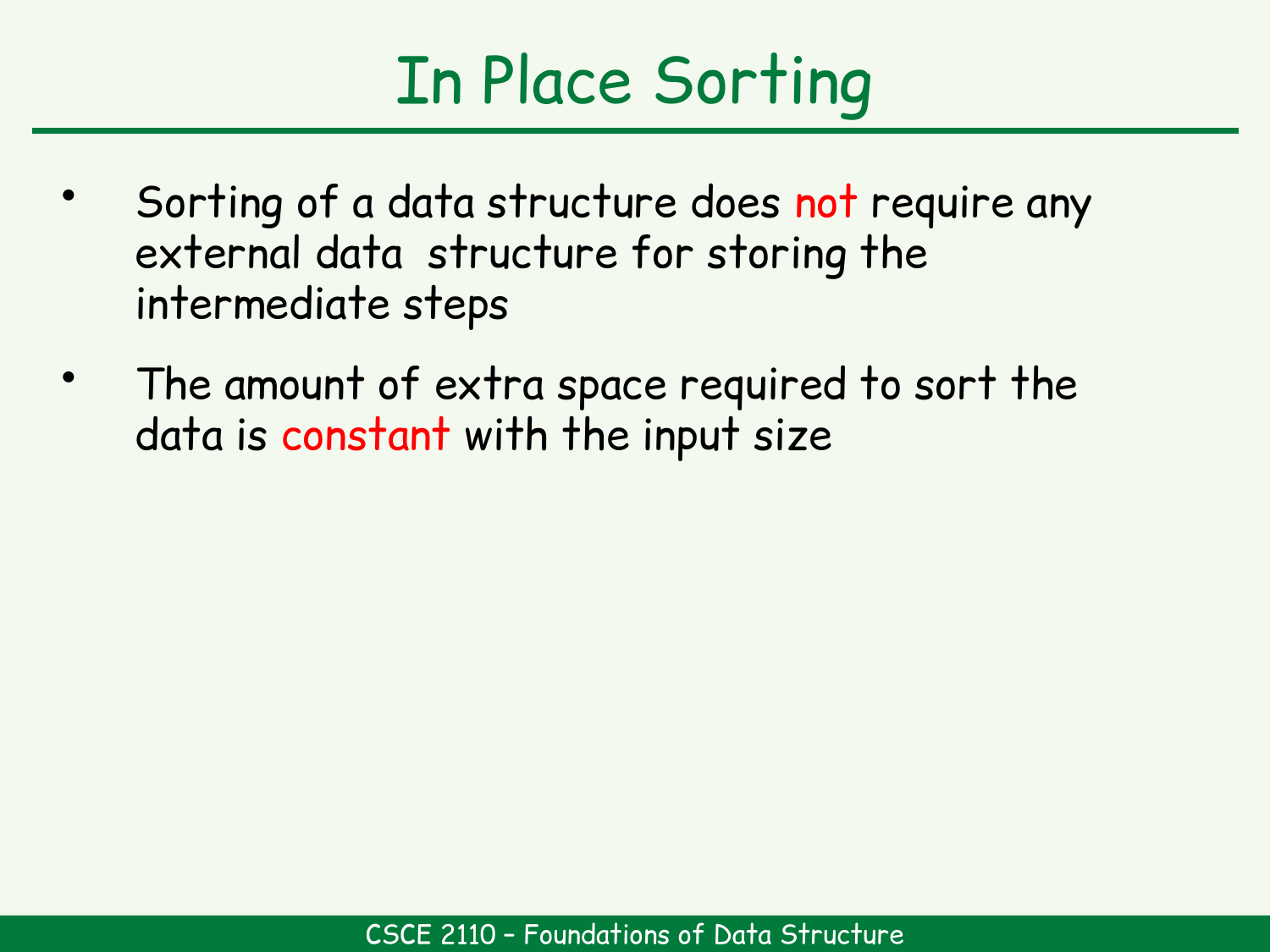

In Place Sorting
Sorting of a data structure does not require any external data  structure for storing the intermediate steps
The amount of extra space required to sort the data is constant with the input size